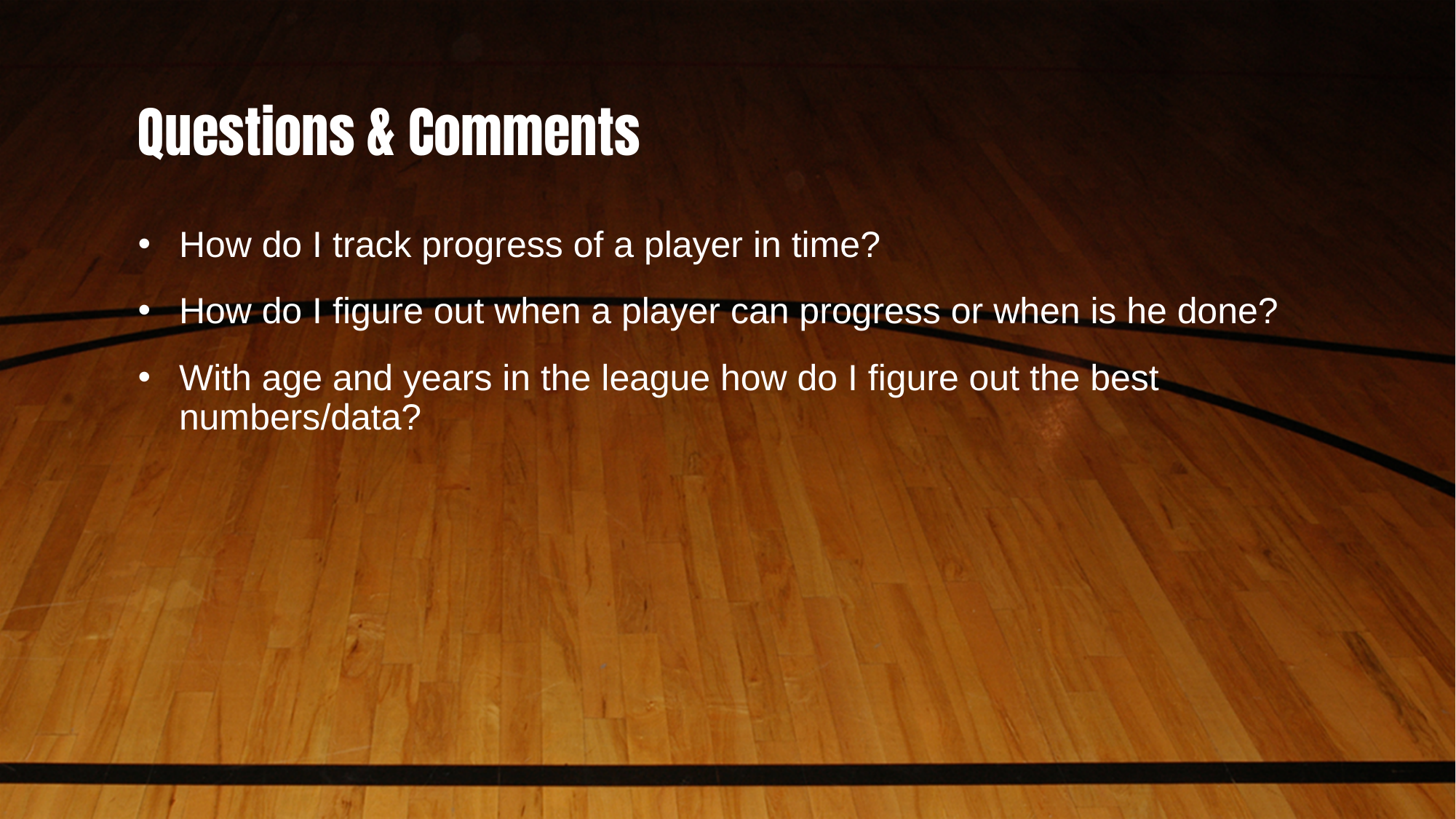

# Questions & Comments

How do I track progress of a player in time?
How do I figure out when a player can progress or when is he done?
With age and years in the league how do I figure out the best numbers/data?